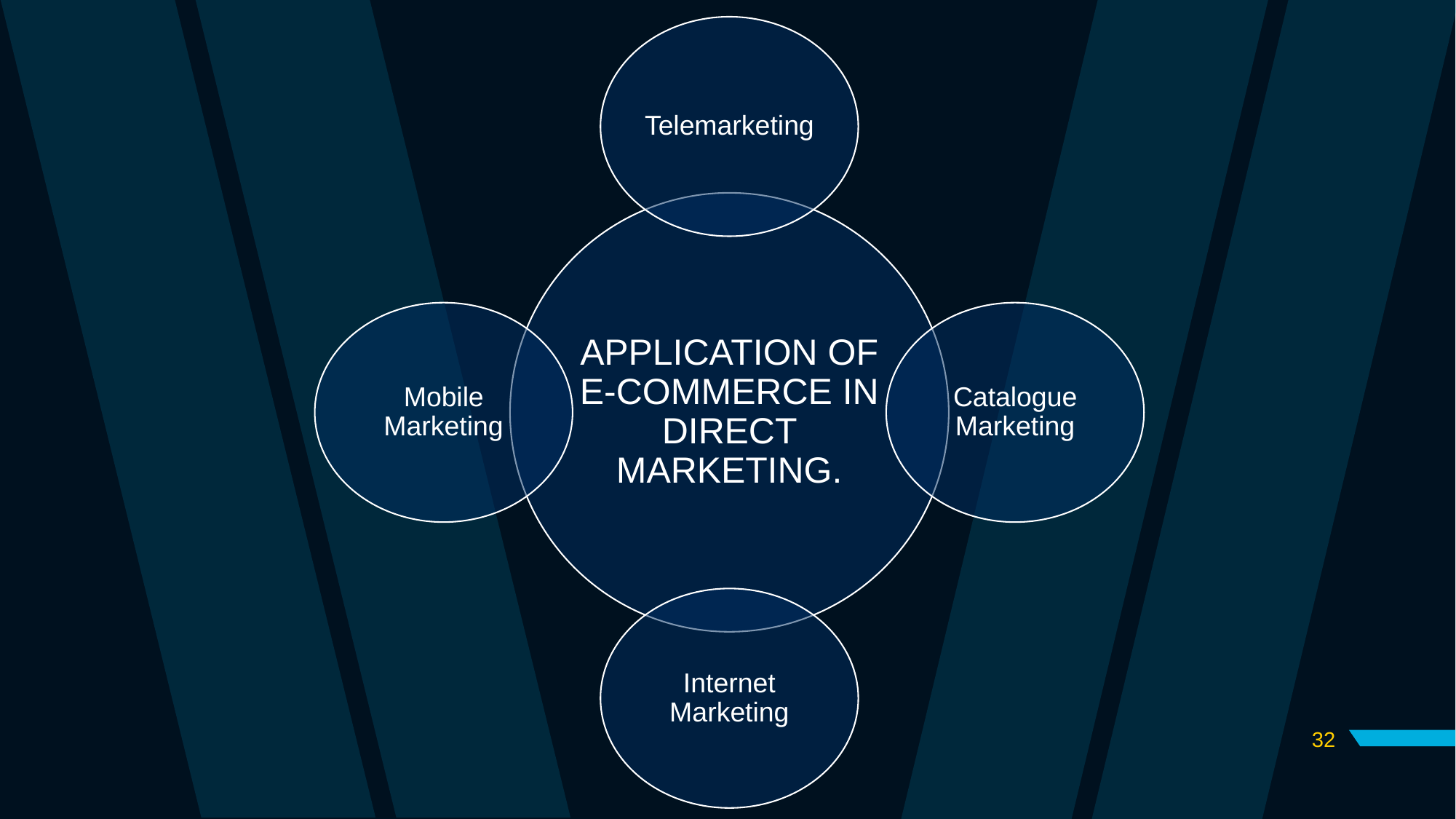

APPLICATION OF E-COMMERCE IN DIRECT MARKETING.
Telemarketing
Catalogue Marketing
Internet Marketing
Mobile Marketing
32